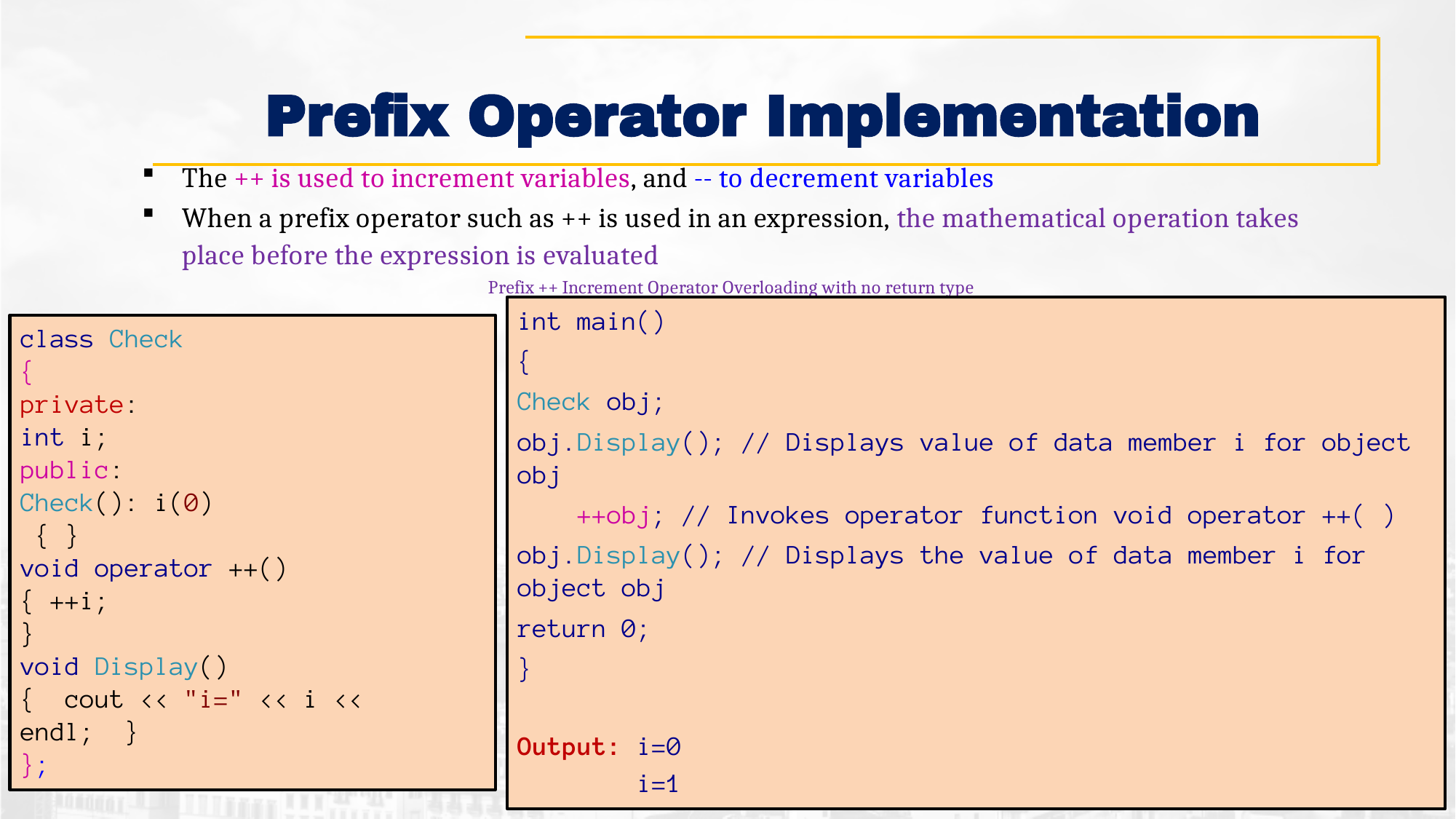

# Prefix Operator Implementation
The ++ is used to increment variables, and -- to decrement variables
When a prefix operator such as ++ is used in an expression, the mathematical operation takes place before the expression is evaluated
Prefix ++ Increment Operator Overloading with no return type

int main()
{
Check obj;
obj.Display(); // Displays value of data member i for object obj
    ++obj; // Invokes operator function void operator ++( )
obj.Display(); // Displays the value of data member i for object obj
return 0;
}

Output: i=0
        i=1
class Check
{
private:
int i;
public:
Check(): i(0)
 { }
void operator ++()
{ ++i;
}
void Display()
{  cout << "i=" << i << endl;  }
};
15